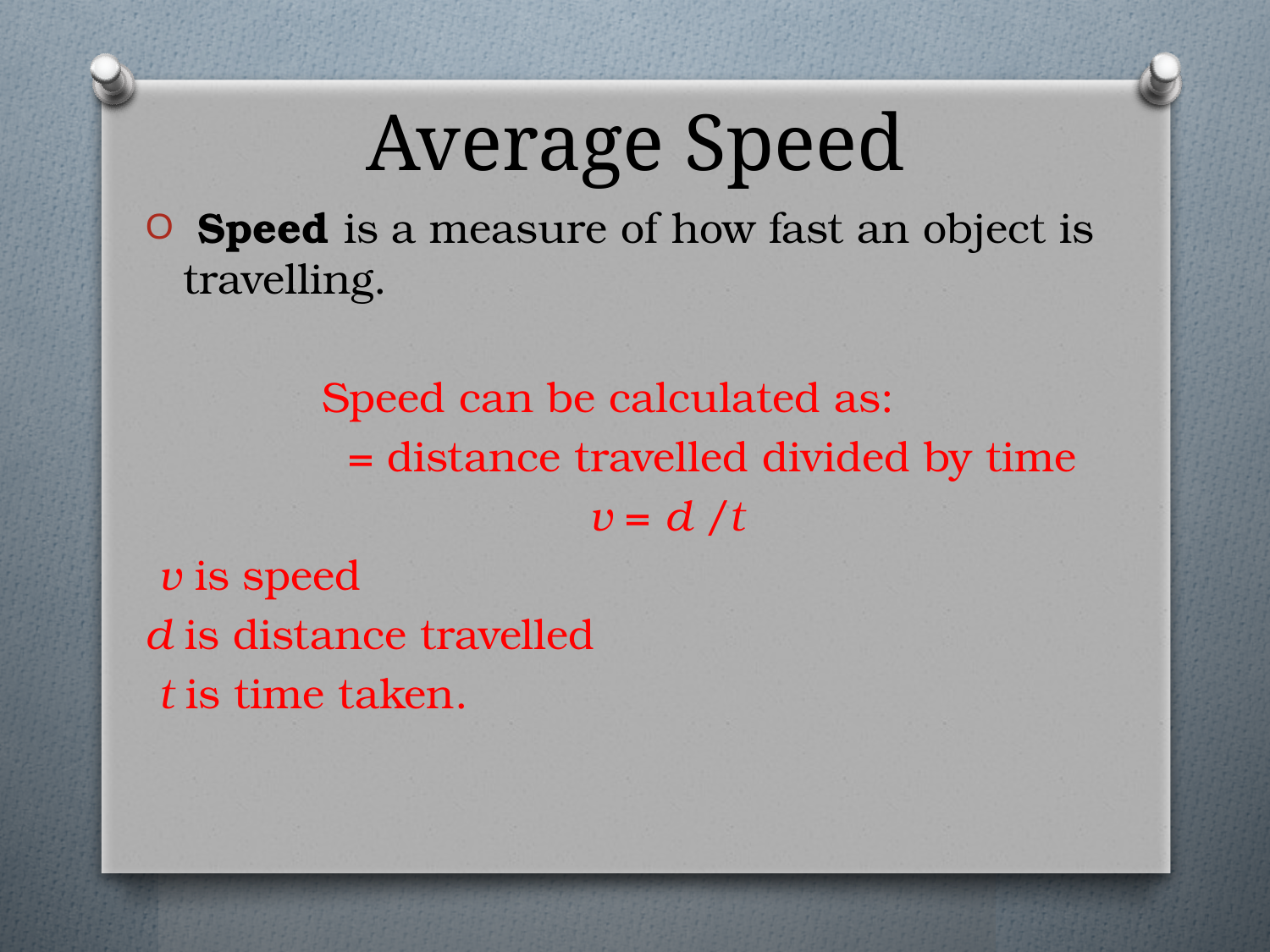

# Average Speed
 Speed is a measure of how fast an object is travelling.

             Speed can be calculated as:
               = distance travelled divided by time
                                   v = d /t
 v is speed
d is distance travelled
 t is time taken.